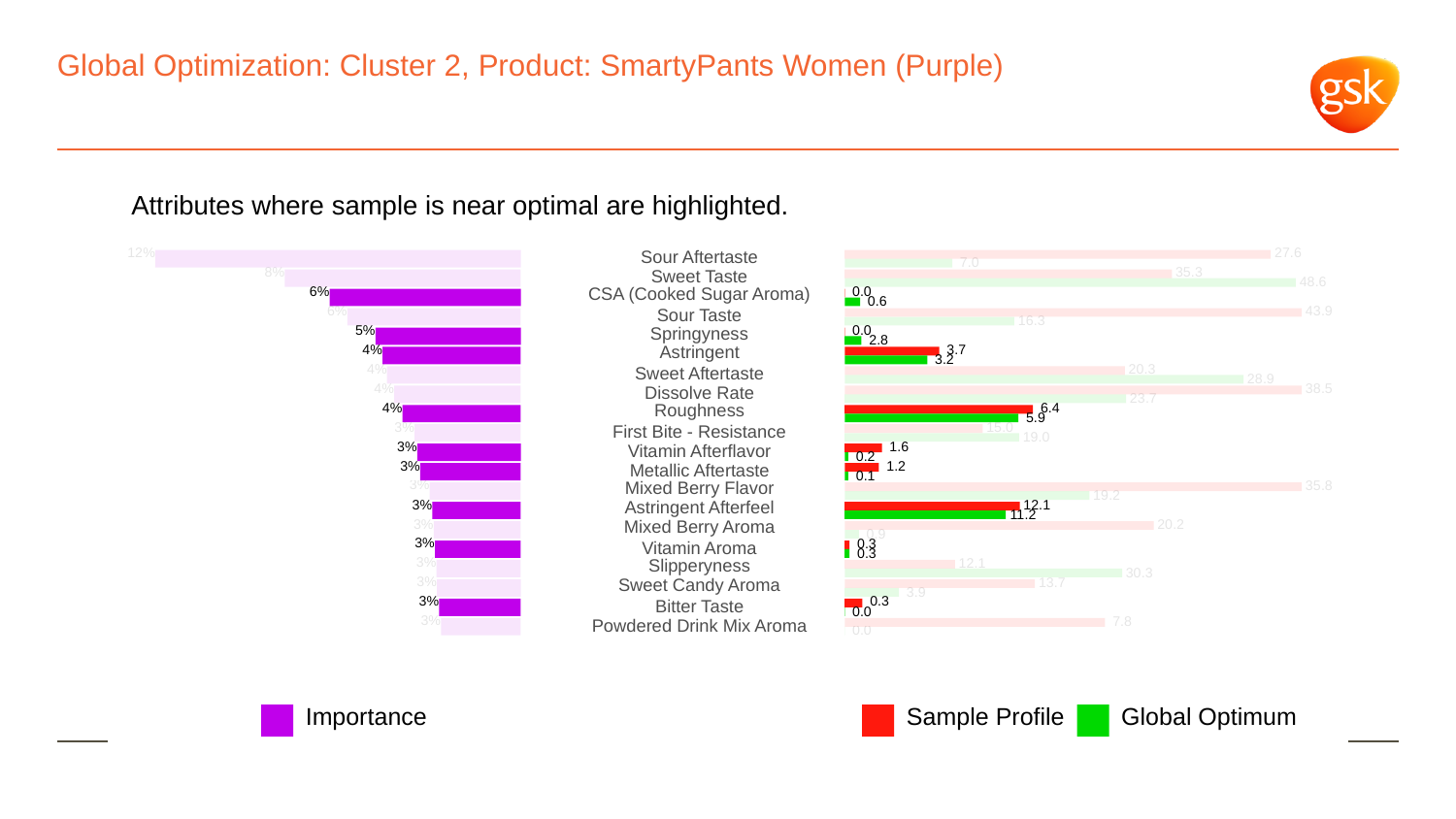

# Global Optimization: Cluster 2, Product: SmartyPants Women (Purple)

Attributes where sample is near optimal are highlighted.

12%
 27.6

Sour Aftertaste
  7.0

8%
 35.3

Sweet Taste
 48.6

6%
CSA (Cooked Sugar Aroma)
  0.0

  0.6

6%
 43.9

Sour Taste
 16.3

5%
Springyness
  0.0

  2.8

4%
Astringent
  3.7

  3.2

4%
 20.3

Sweet Aftertaste
 28.9

4%
 38.5

Dissolve Rate
 23.7

4%
Roughness
  6.4

  5.9

3%
 15.0

First Bite - Resistance
 19.0

3%
  1.6

Vitamin Afterflavor
  0.2

3%
  1.2

Metallic Aftertaste
  0.1

3%
Mixed Berry Flavor
 35.8

 19.2

3%
Astringent Afterfeel
 12.1

 11.2

3%
Mixed Berry Aroma
 20.2

  0.9

3%
  0.3

Vitamin Aroma
  0.3

3%
Slipperyness
 12.1

 30.3

3%
Sweet Candy Aroma
 13.7

  3.9

3%
  0.3

Bitter Taste
  0.0

3%
  7.8

Powdered Drink Mix Aroma
  0.0

Global Optimum
Sample Profile
Importance